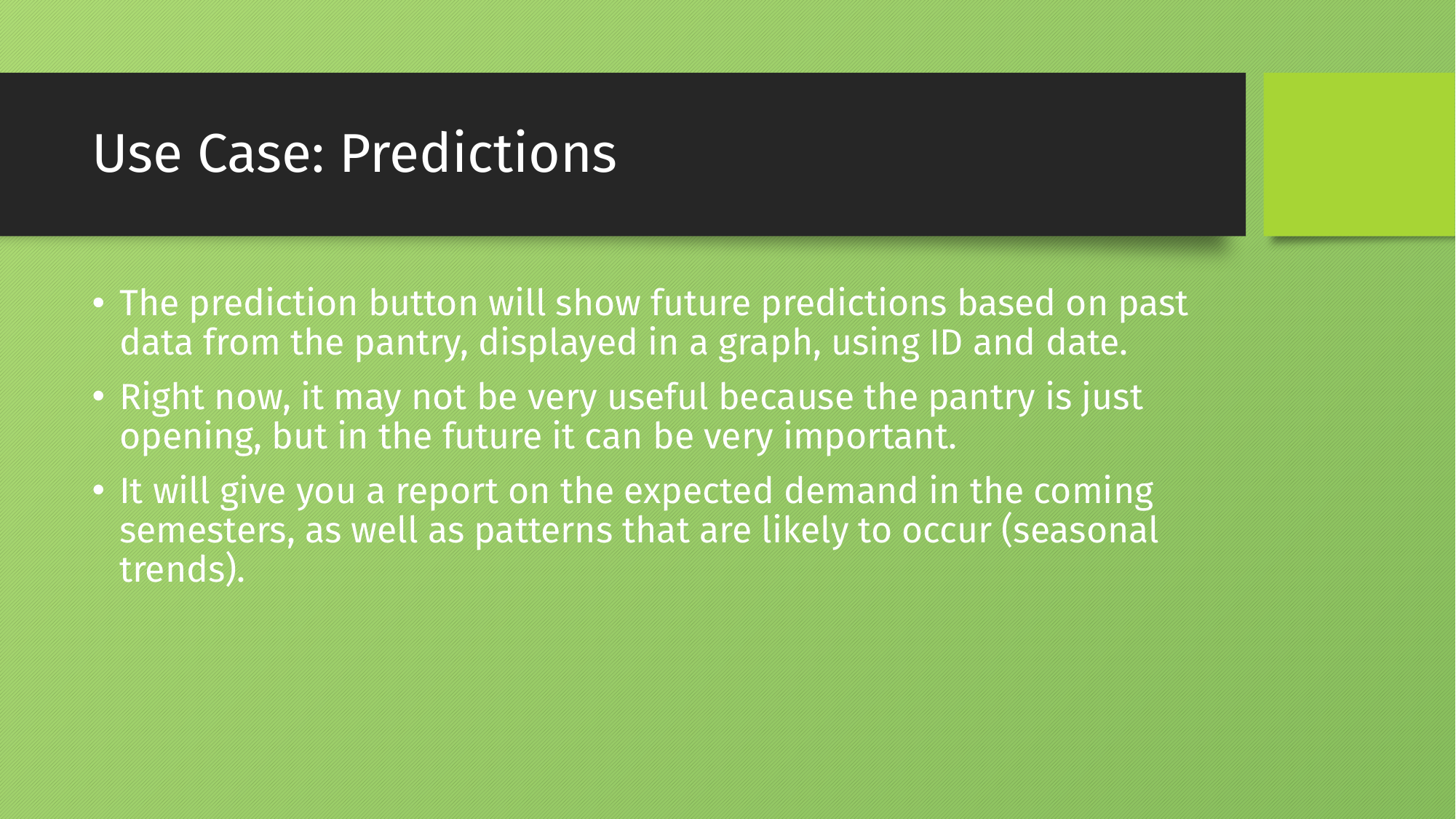

# Use Case: Predictions
The prediction button will show future predictions based on past data from the pantry, displayed in a graph, using ID and date.
Right now, it may not be very useful because the pantry is just opening, but in the future it can be very important.
It will give you a report on the expected demand in the coming semesters, as well as patterns that are likely to occur (seasonal trends).